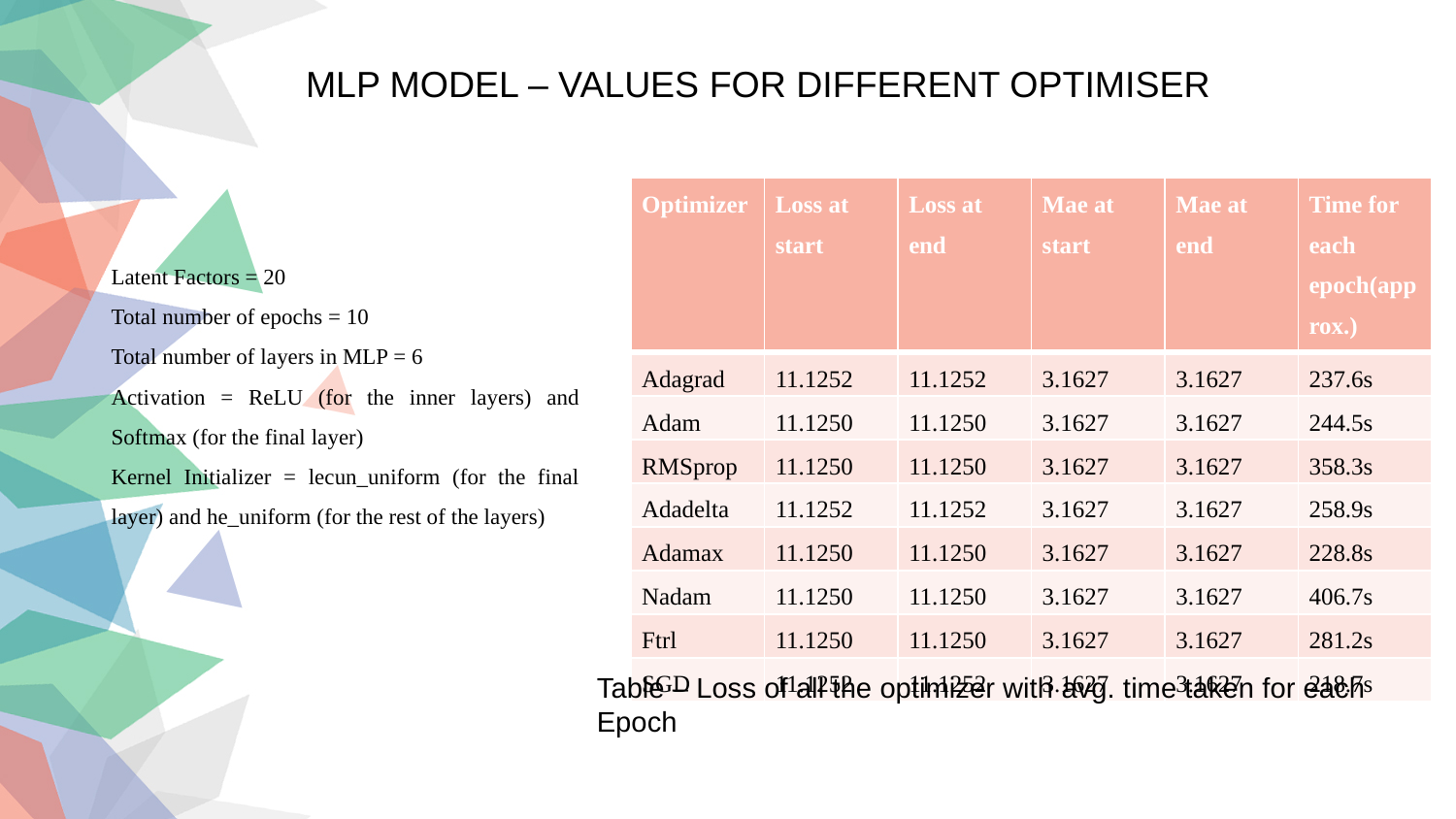

MLP MODEL – VALUES FOR DIFFERENT OPTIMISER
| Optimizer | Loss at start | Loss at end | Mae at start | Mae at end | Time for each epoch(approx.) |
| --- | --- | --- | --- | --- | --- |
| Adagrad | 11.1252 | 11.1252 | 3.1627 | 3.1627 | 237.6s |
| Adam | 11.1250 | 11.1250 | 3.1627 | 3.1627 | 244.5s |
| RMSprop | 11.1250 | 11.1250 | 3.1627 | 3.1627 | 358.3s |
| Adadelta | 11.1252 | 11.1252 | 3.1627 | 3.1627 | 258.9s |
| Adamax | 11.1250 | 11.1250 | 3.1627 | 3.1627 | 228.8s |
| Nadam | 11.1250 | 11.1250 | 3.1627 | 3.1627 | 406.7s |
| Ftrl | 11.1250 | 11.1250 | 3.1627 | 3.1627 | 281.2s |
| SGD | 11.1252 | 11.1252 | 3.1627 | 3.1627 | 218.7s |
Latent Factors = 20
Total number of epochs = 10
Total number of layers in MLP = 6
Activation = ReLU (for the inner layers) and Softmax (for the final layer)
Kernel Initializer = lecun_uniform (for the final layer) and he_uniform (for the rest of the layers)
Table – Loss of all the optimizer with avg. time taken for each Epoch